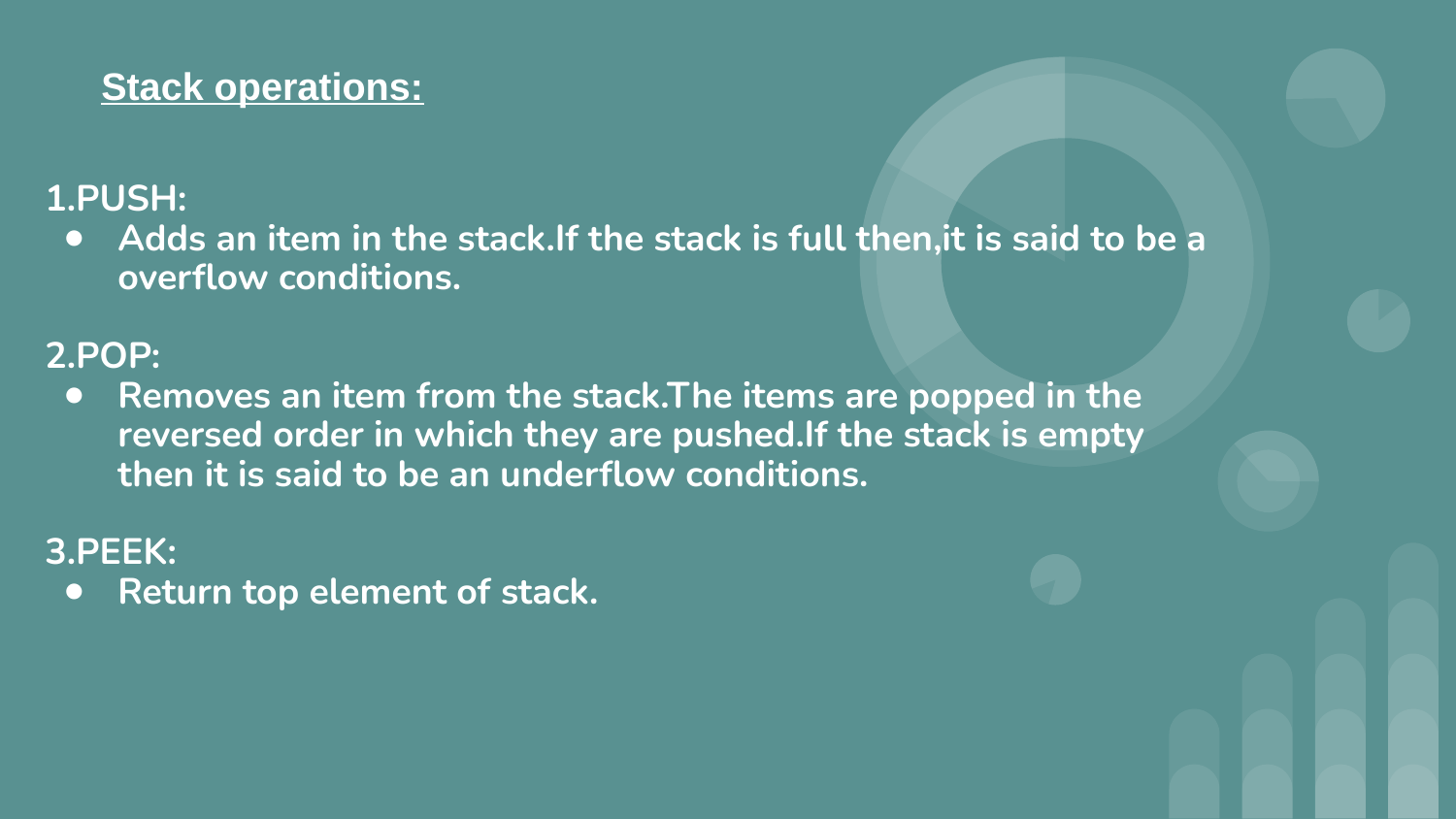

# Stack operations:

1.PUSH:
Adds an item in the stack.If the stack is full then,it is said to be a overflow conditions.

2.POP:
Removes an item from the stack.The items are popped in the reversed order in which they are pushed.If the stack is empty then it is said to be an underflow conditions.

3.PEEK:
Return top element of stack.